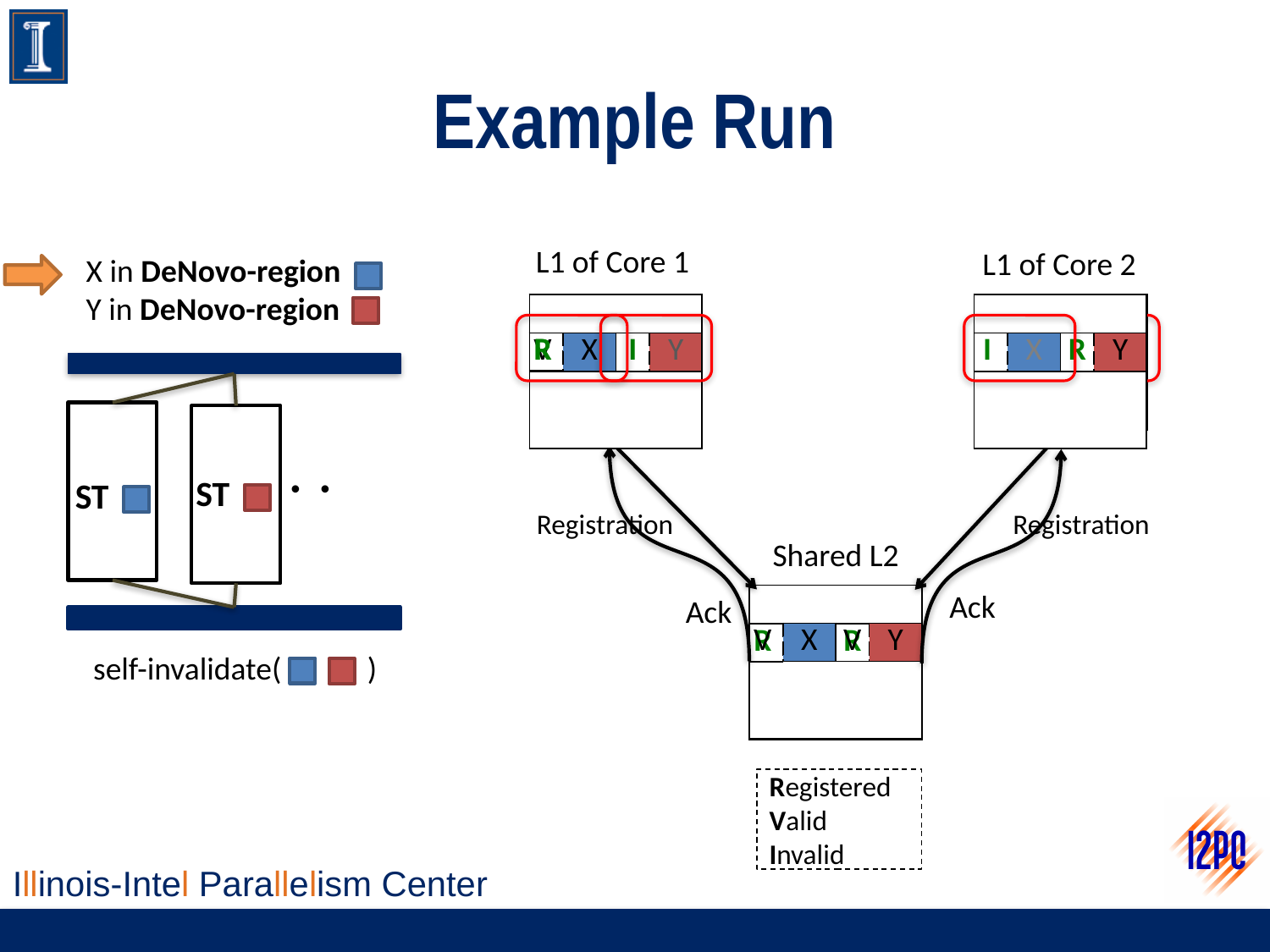

# Example Run
L1 of Core 1
L1 of Core 2
X in DeNovo-region
Y in DeNovo-region

|  |  |  |  |
| --- | --- | --- | --- |
| V | X | V | Y |
|  |  |  |  |
|  |  |  |  |
|  |  |  |  |
| --- | --- | --- | --- |
| R | X | V | Y |
|  |  |  |  |
|  |  |  |  |
|  |  |  |  |
| --- | --- | --- | --- |
| R | X | I | Y |
|  |  |  |  |
|  |  |  |  |
|  |  |  |  |
| --- | --- | --- | --- |
| V | X | V | Y |
|  |  |  |  |
|  |  |  |  |
|  |  |  |  |
| --- | --- | --- | --- |
| I | X | R | Y |
|  |  |  |  |
|  |  |  |  |
|  |  |  |  |
| --- | --- | --- | --- |
| V | X | R | Y |
|  |  |  |  |
|  |  |  |  |

.
.
Ack
Ack
Registration
Registration
ST

ST

Shared L2

|  |  |  |  |
| --- | --- | --- | --- |
| V | X | V | Y |
|  |  |  |  |
|  |  |  |  |
|  |  |  |  |
| --- | --- | --- | --- |
| R | C1 | R | C2 |
|  |  |  |  |
|  |  |  |  |
self-invalidate(            )

Registered
Valid
Invalid